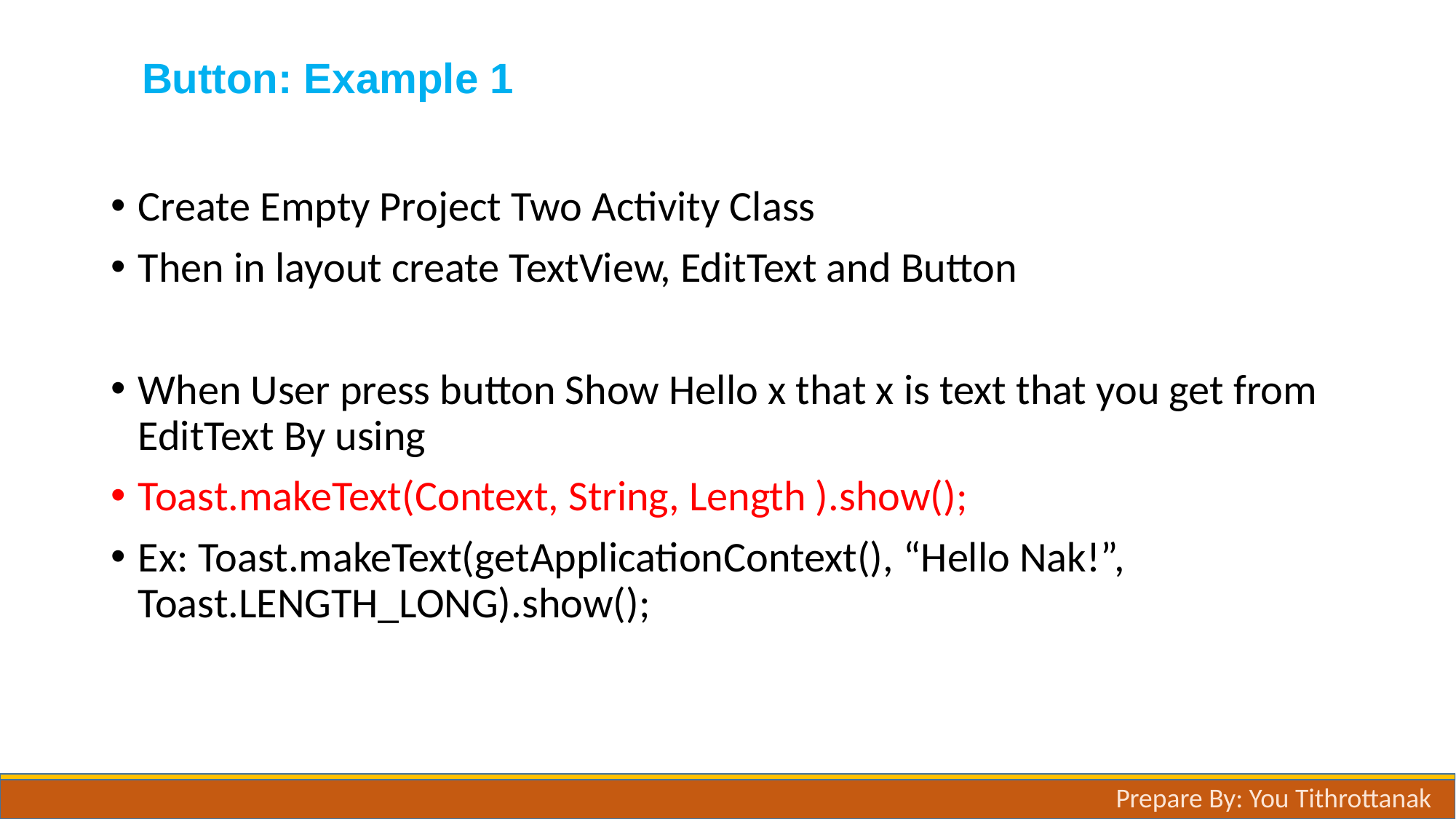

# Button: Example 1
Create Empty Project Two Activity Class
Then in layout create TextView, EditText and Button

When User press button Show Hello x that x is text that you get from EditText By using
Toast.makeText(Context, String, Length ).show();
Ex: Toast.makeText(getApplicationContext(), “Hello Nak!”, Toast.LENGTH_LONG).show();

Prepare By: You Tithrottanak